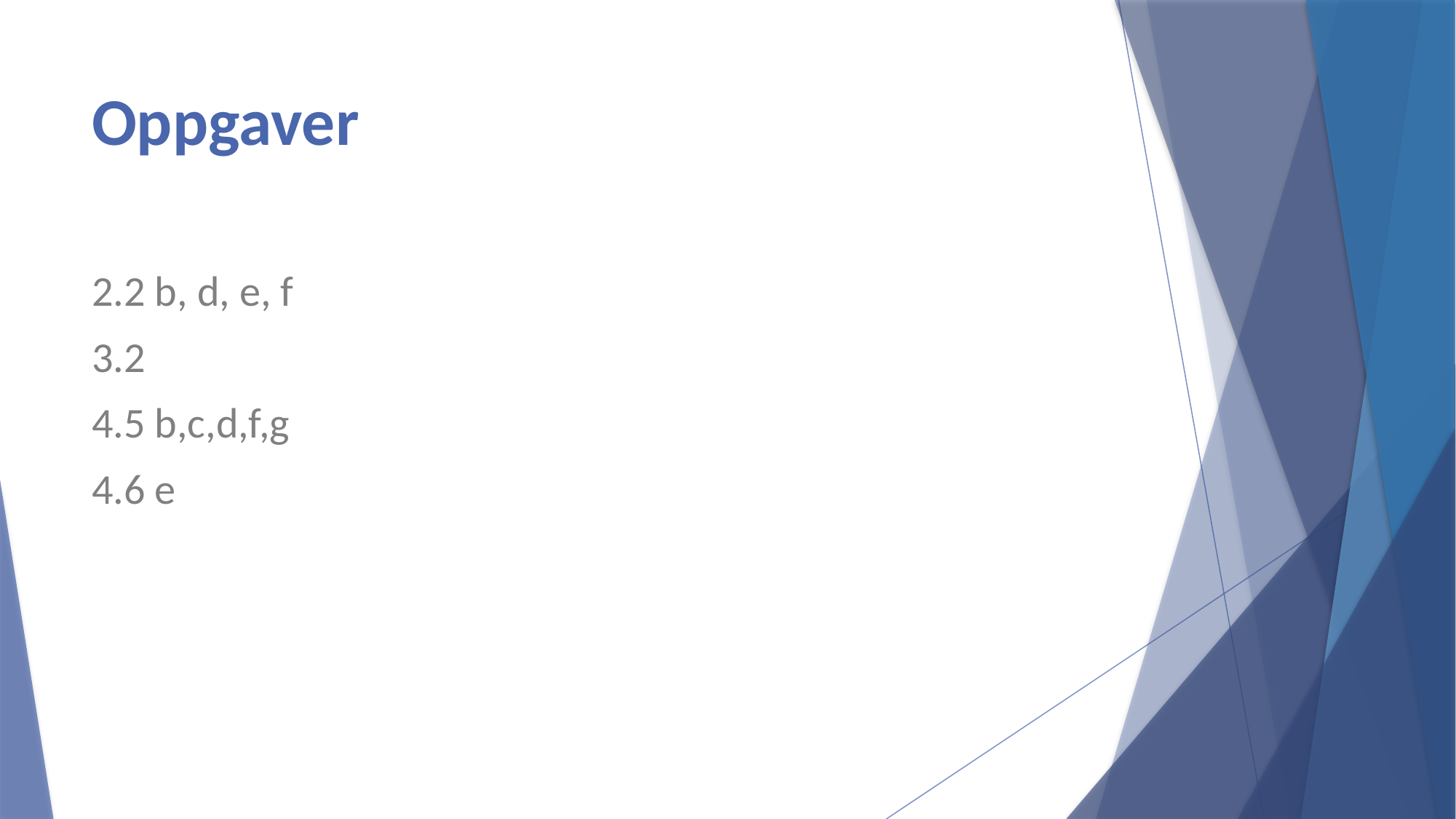

# Oppgaver
2.2 b, d, e, f
3.2
4.5 b,c,d,f,g
4.6 e